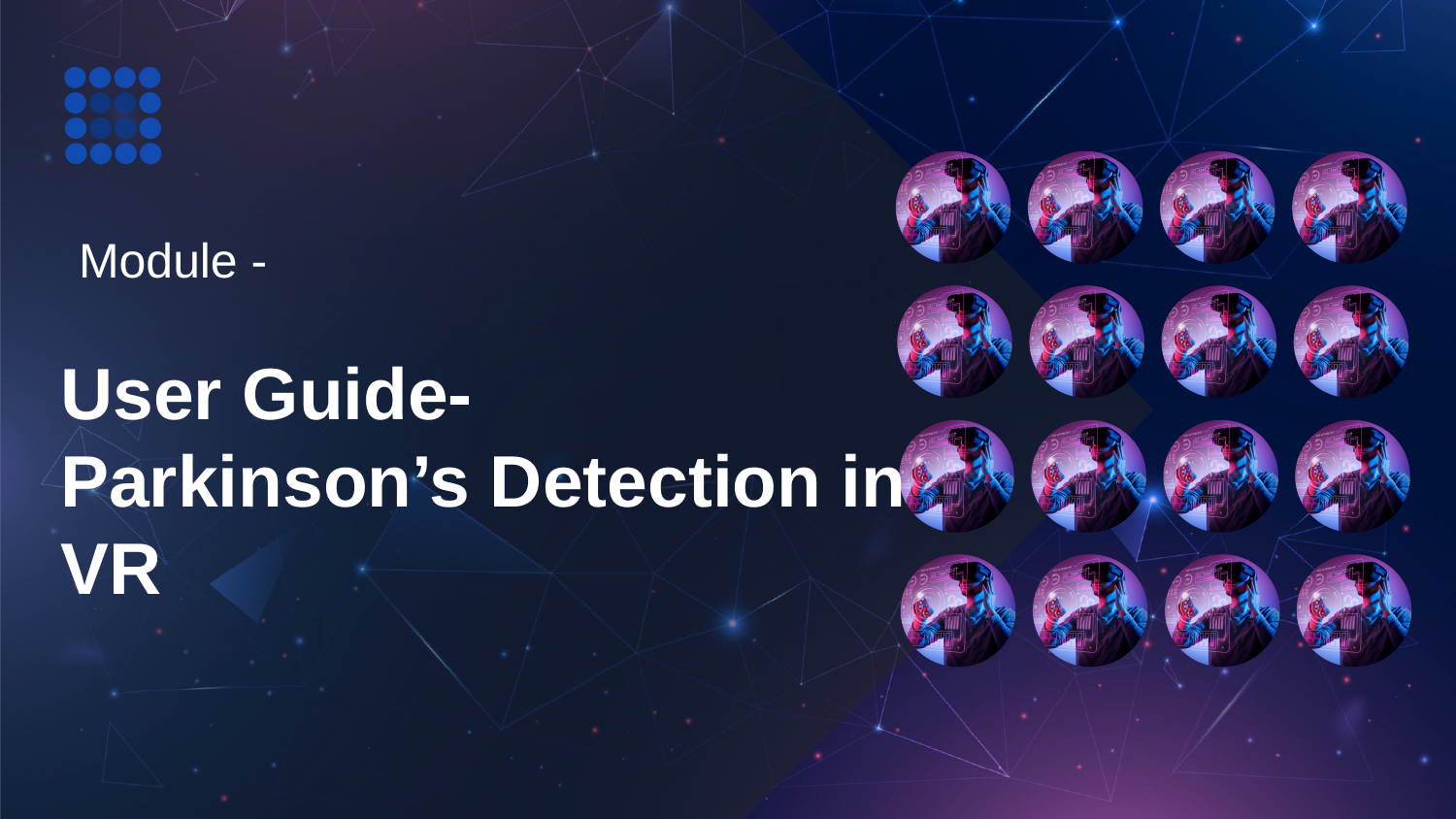

Module -
# User Guide-
Parkinson’s Detection in VR